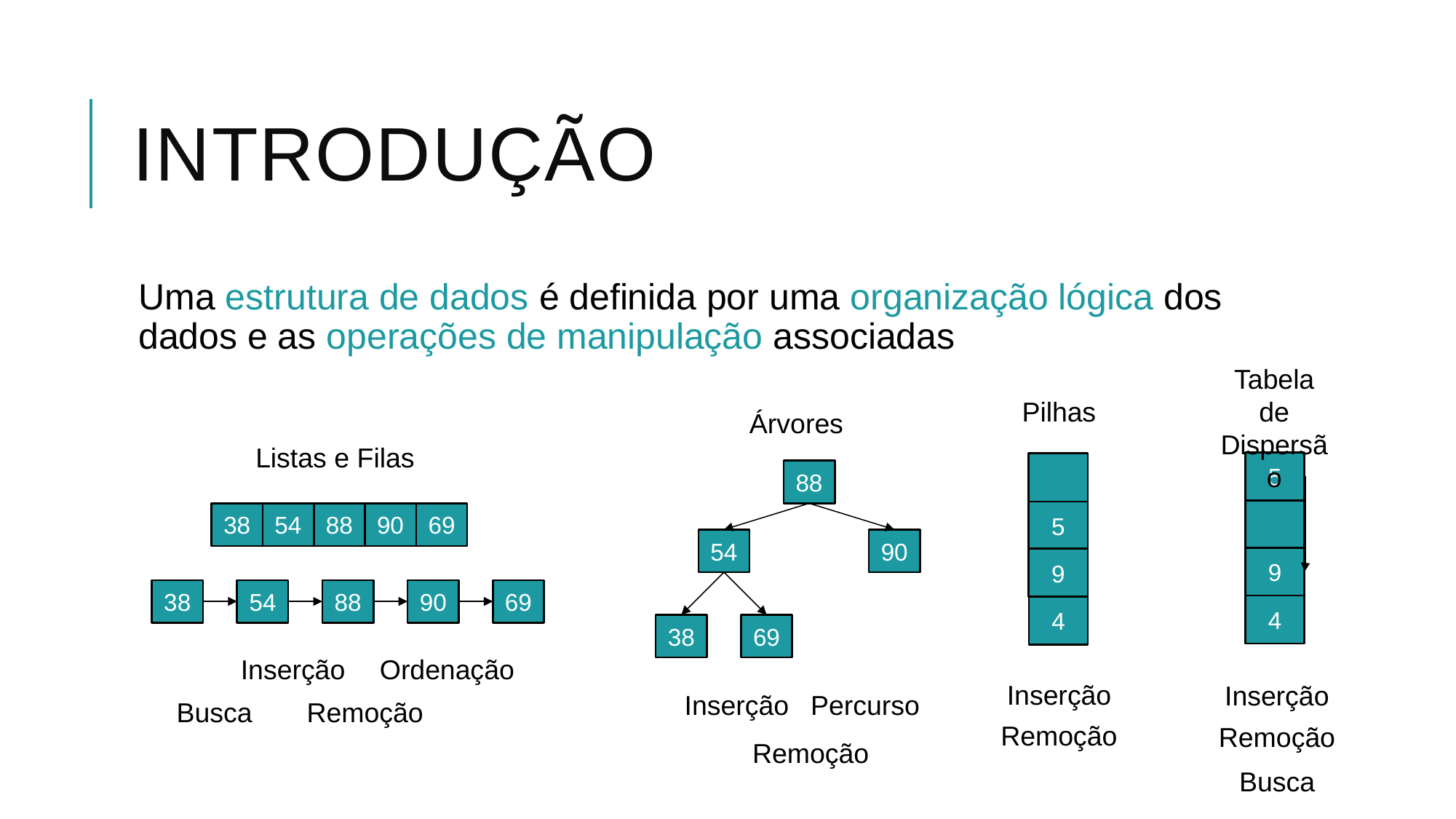

# Introdução
Uma estrutura de dados é definida por uma organização lógica dos dados e as operações de manipulação associadas
Tabela de Dispersão
Pilhas
Árvores
Listas e Filas
5

88

5
38
54
88
90
69
54
90
9
9
38
54
88
90
69
4
4
38
69
Inserção
Ordenação
Inserção
Inserção
Inserção
Percurso
Busca
Remoção
Remoção
Remoção
Remoção
Busca